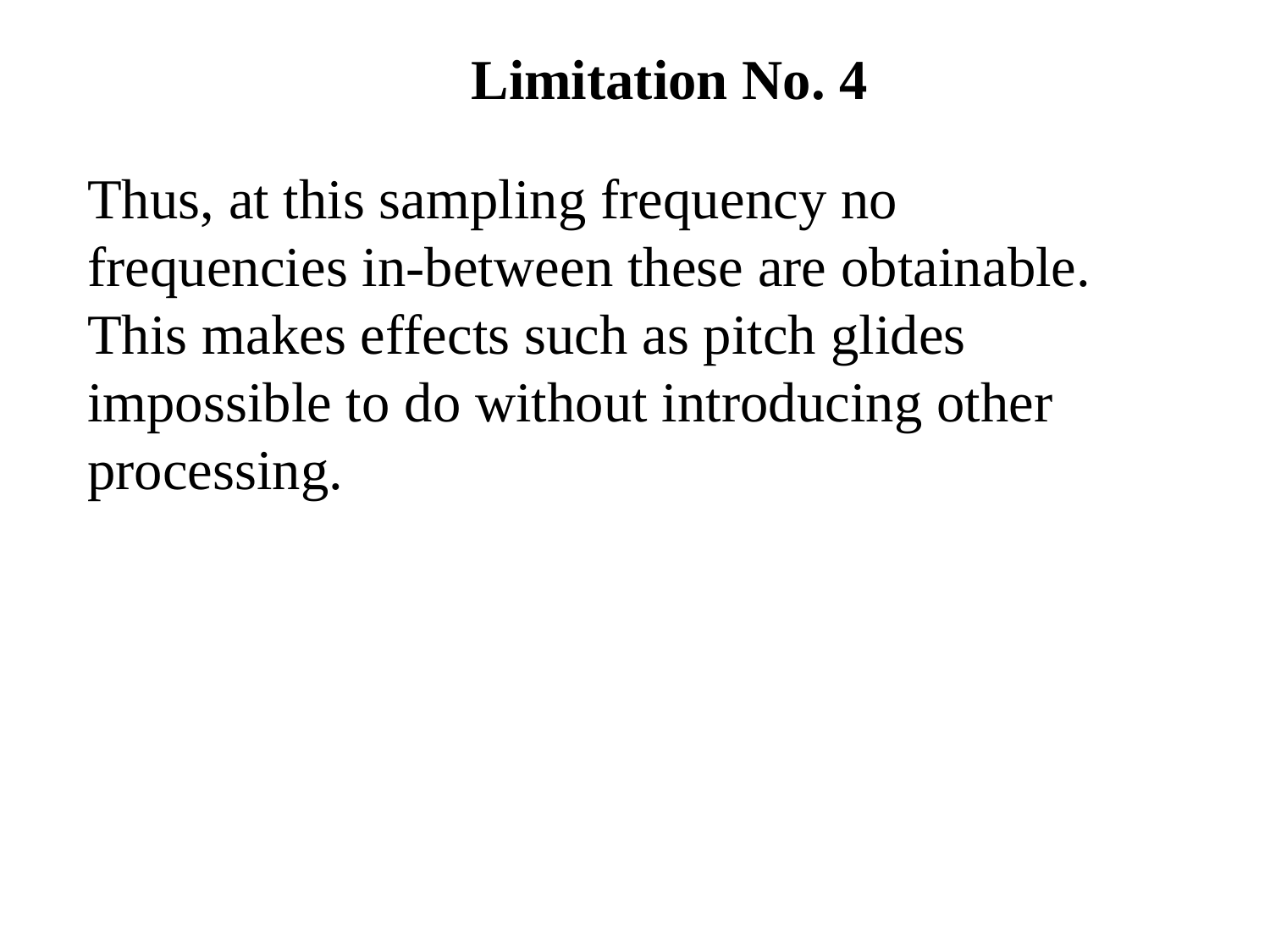

Limitation No. 4
Thus, at this sampling frequency no frequencies in-between these are obtainable. This makes effects such as pitch glides impossible to do without introducing other processing.